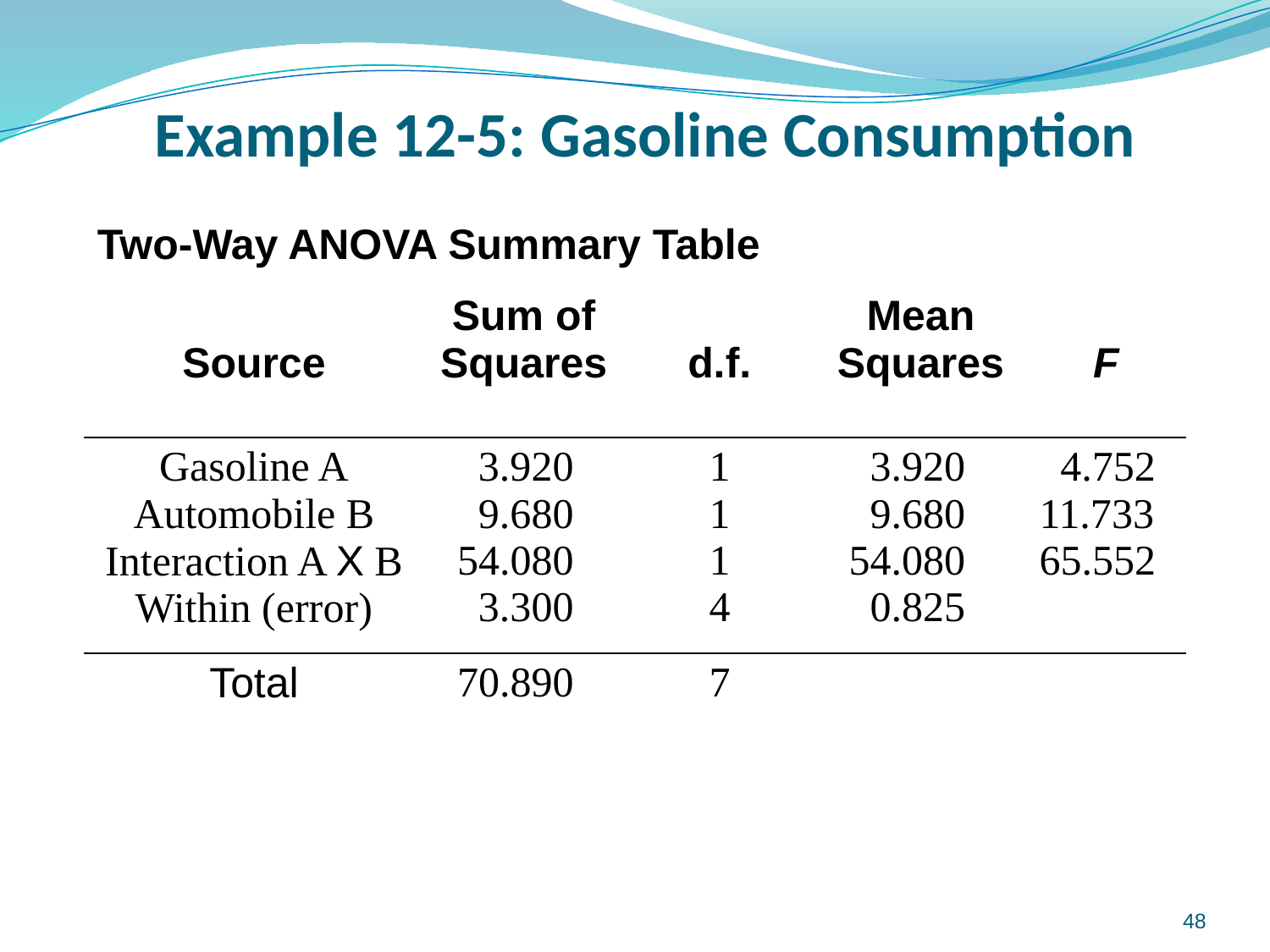

# Example 12-5: Gasoline Consumption
Two-Way ANOVA Summary Table
| Source | Sum of Squares | d.f. | Mean Squares | F |
| --- | --- | --- | --- | --- |
| Gasoline A Automobile B Interaction A X B Within (error) | 3.920 9.680 54.080 3.300 | 1 1 1 4 | 3.920 9.680 54.080 0.825 | 4.752 11.733 65.552 |
| Total | 70.890 | 7 |  |  |
48